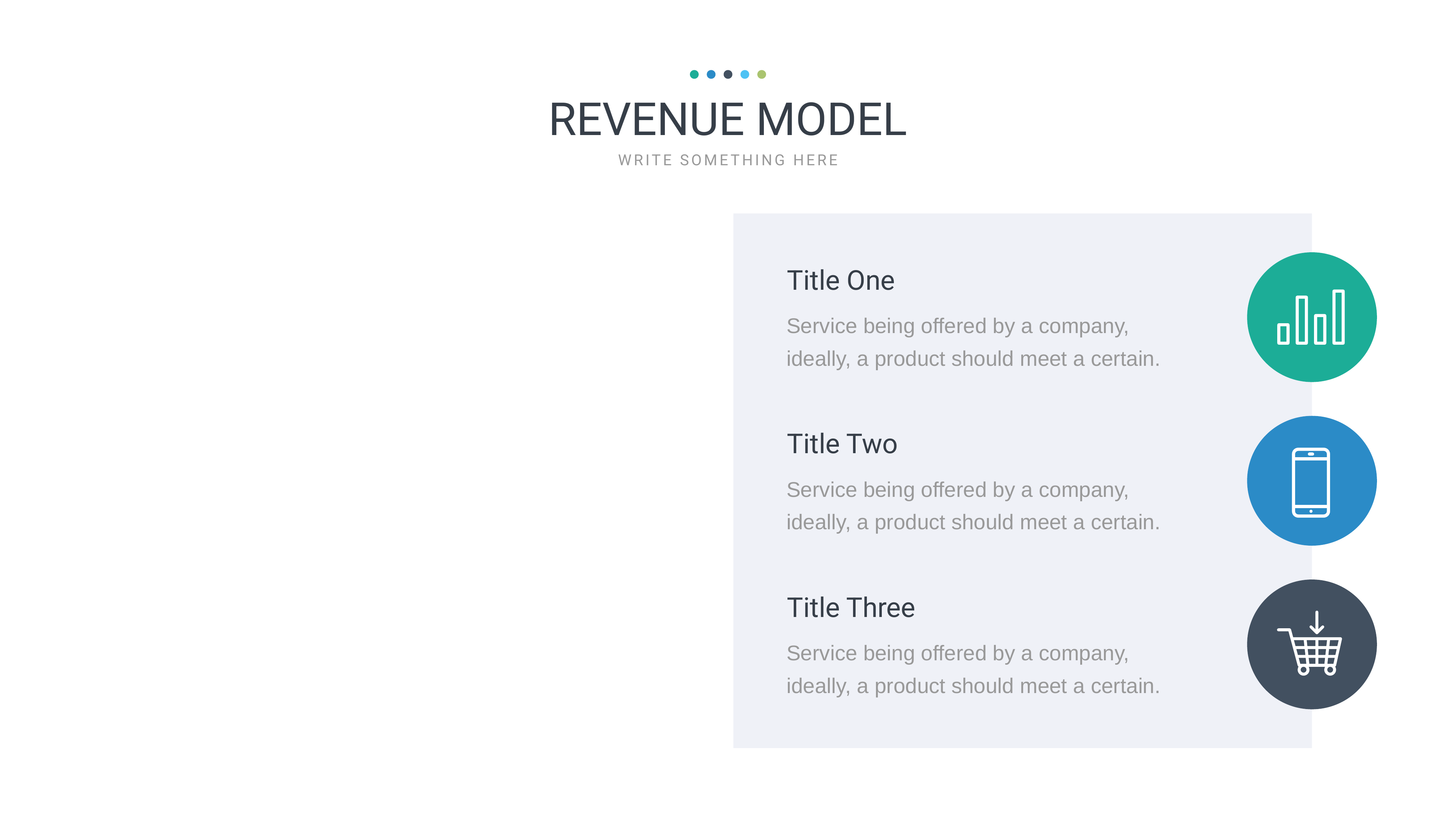

REVENUE MODEL
WRITE SOMETHING HERE

Title One
Service being offered by a company, ideally, a product should meet a certain.
Title Two
Service being offered by a company, ideally, a product should meet a certain.
Title Three
Service being offered by a company, ideally, a product should meet a certain.